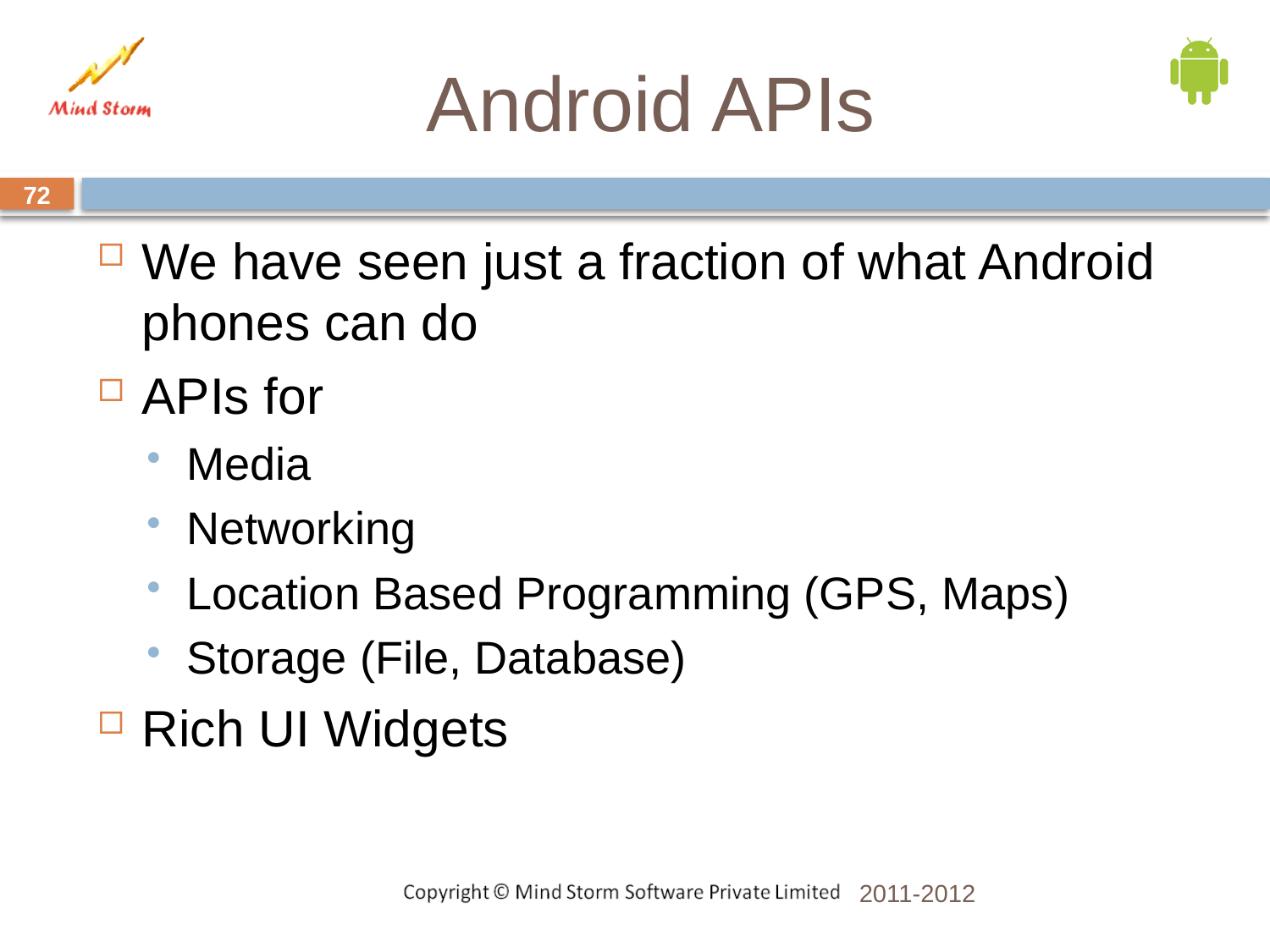

# Android APIs
72
We have seen just a fraction of what Android phones can do
APIs for
Media
Networking
Location Based Programming (GPS, Maps)
Storage (File, Database)
Rich UI Widgets
2011-2012